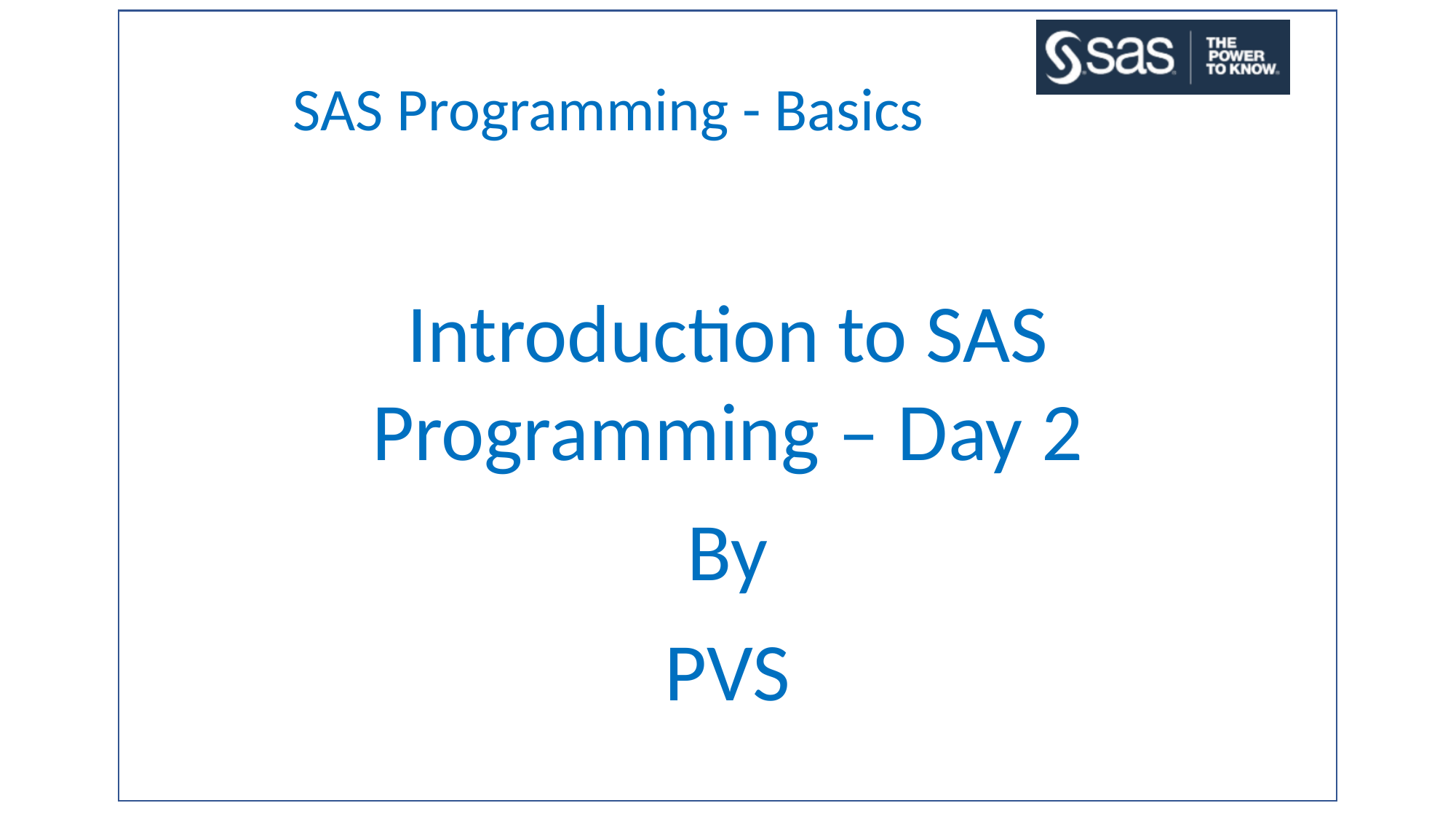

# SAS Programming - Basics
Introduction to SAS Programming – Day 2

By

PVS